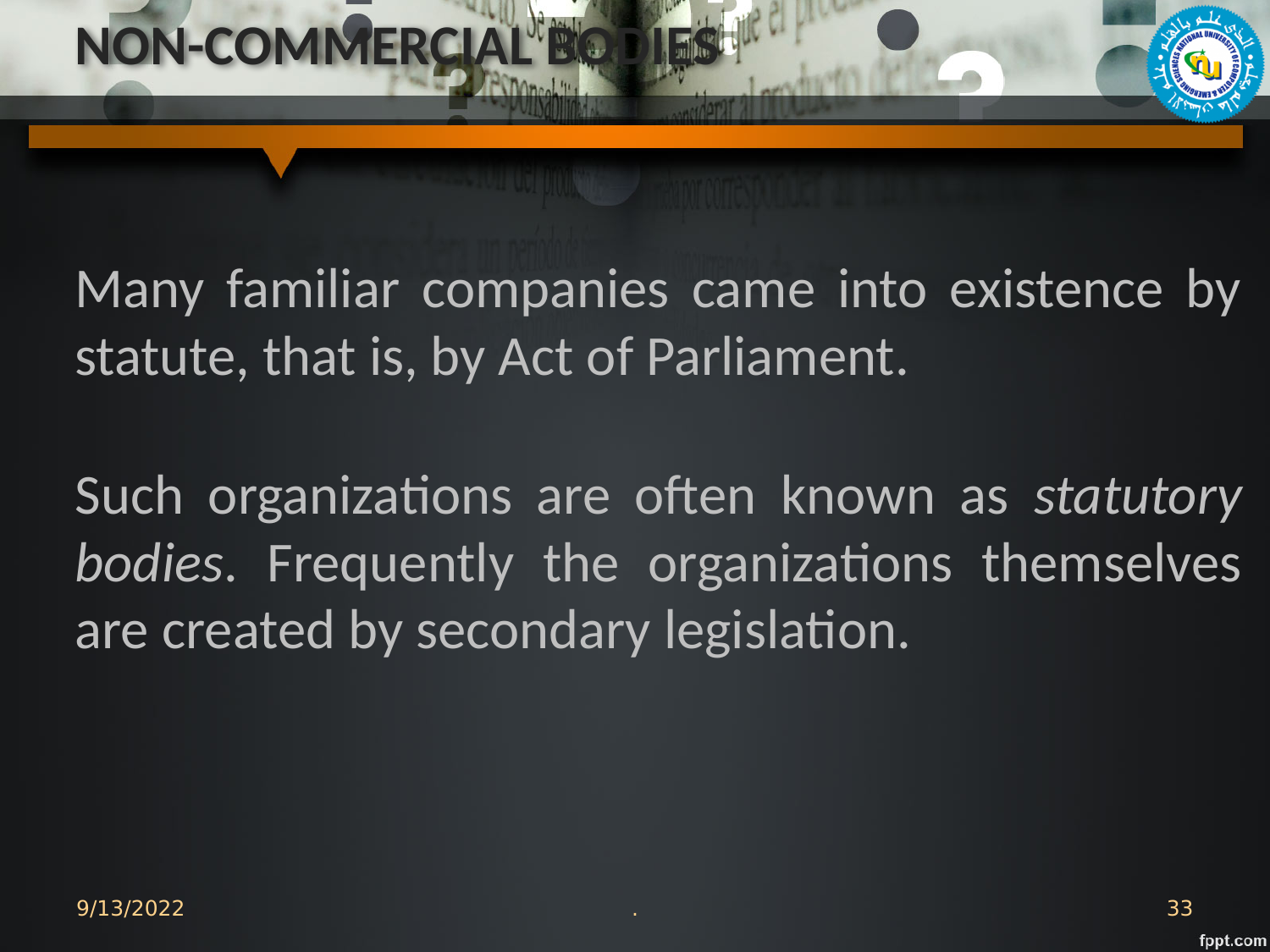

# NON-COMMERCIAL BODIES

Many familiar companies came into existence by statute, that is, by Act of Parliament.

Such organizations are often known as statutory bodies. Frequently the organizations themselves are created by secondary legislation.

9/13/2022
.
33